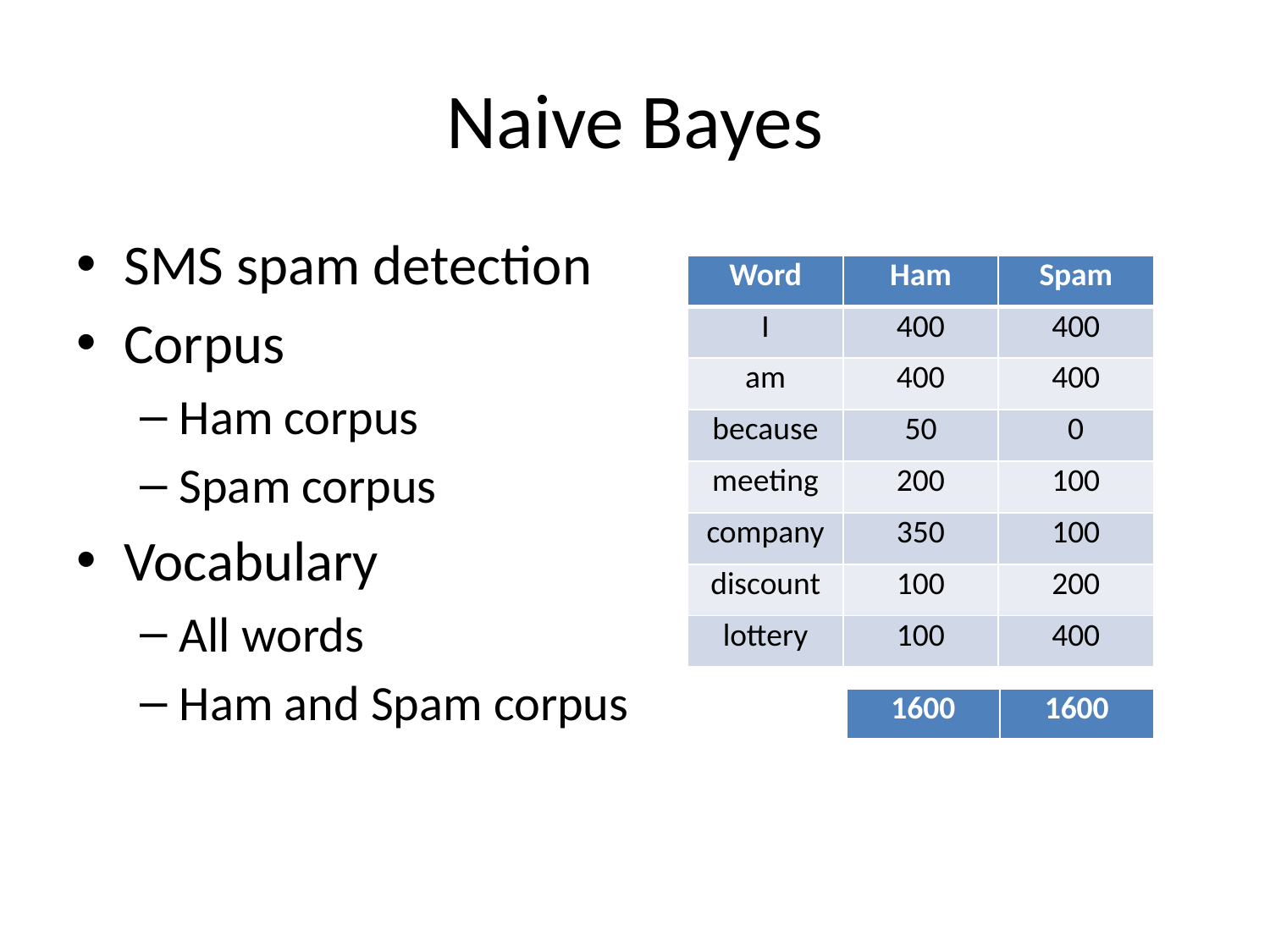

# Naive Bayes
SMS spam detection
Corpus
Ham corpus
Spam corpus
Vocabulary
All words
Ham and Spam corpus
| Word | Ham | Spam |
| --- | --- | --- |
| I | 400 | 400 |
| am | 400 | 400 |
| because | 50 | 0 |
| meeting | 200 | 100 |
| company | 350 | 100 |
| discount | 100 | 200 |
| lottery | 100 | 400 |
| 1600 | 1600 |
| --- | --- |